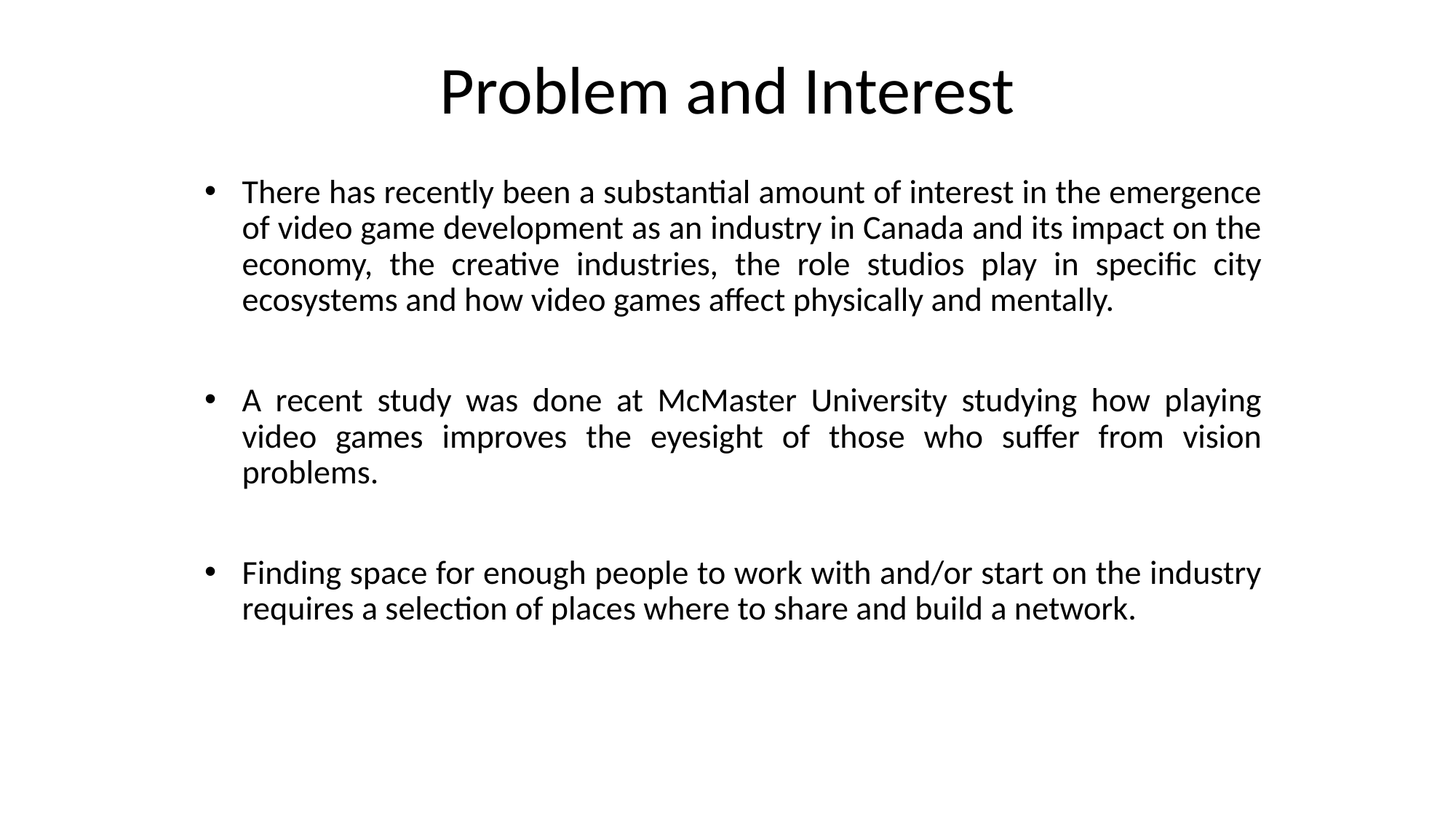

# Problem and Interest
There has recently been a substantial amount of interest in the emergence of video game development as an industry in Canada and its impact on the economy, the creative industries, the role studios play in specific city ecosystems and how video games affect physically and mentally.

A recent study was done at McMaster University studying how playing video games improves the eyesight of those who suffer from vision problems.

Finding space for enough people to work with and/or start on the industry requires a selection of places where to share and build a network.